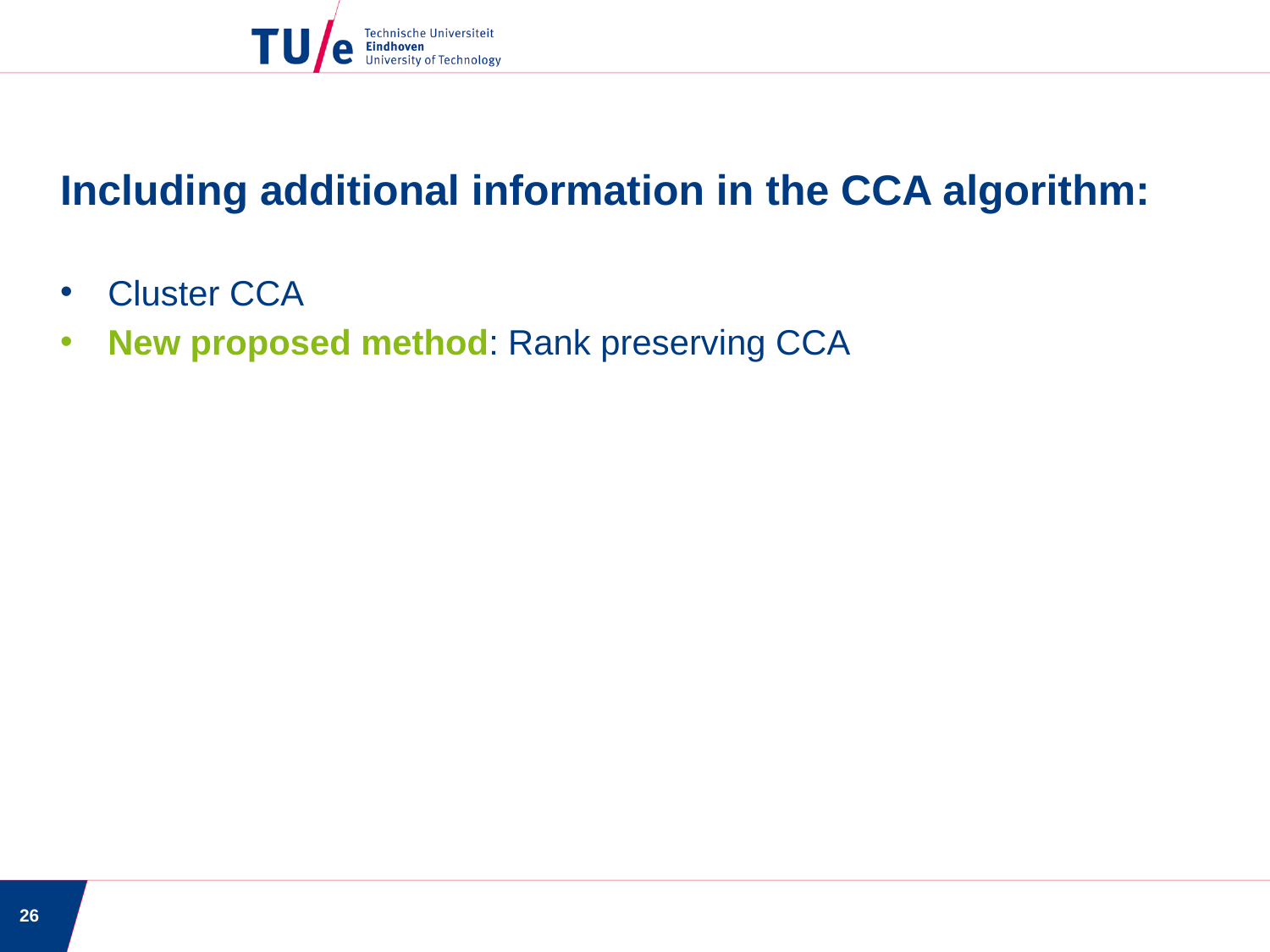

Including additional information in the CCA algorithm:

Cluster CCA
New proposed method: Rank preserving CCA

26